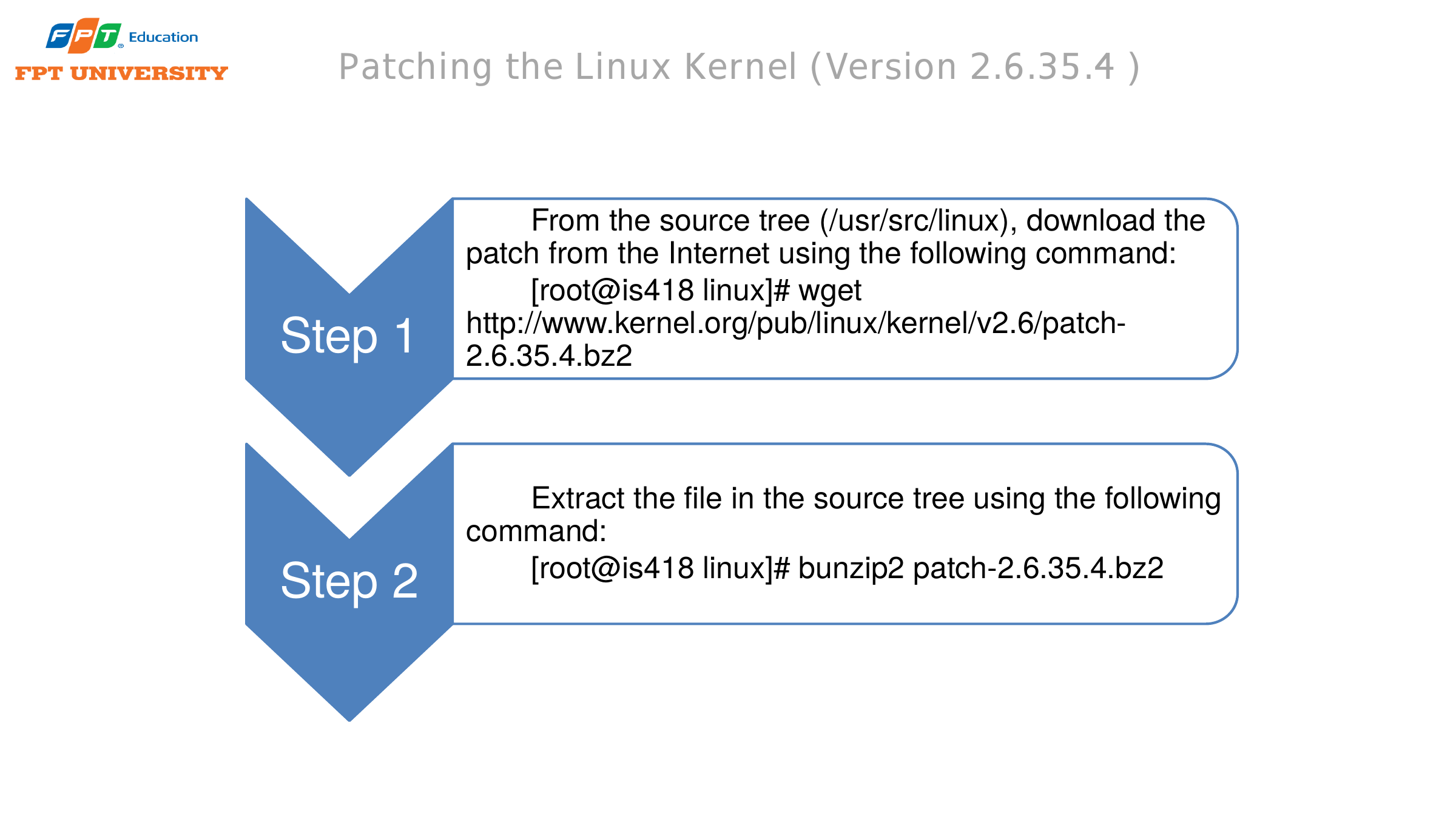

# Patching the Linux Kernel (Version 2.6.35.4 )
Step 1
From the source tree (/usr/src/linux), download the patch from the Internet using the following command:
[root@is418 linux]# wget http://www.kernel.org/pub/linux/kernel/v2.6/patch-2.6.35.4.bz2
Step 2
Extract the file in the source tree using the following command:
[root@is418 linux]# bunzip2 patch-2.6.35.4.bz2